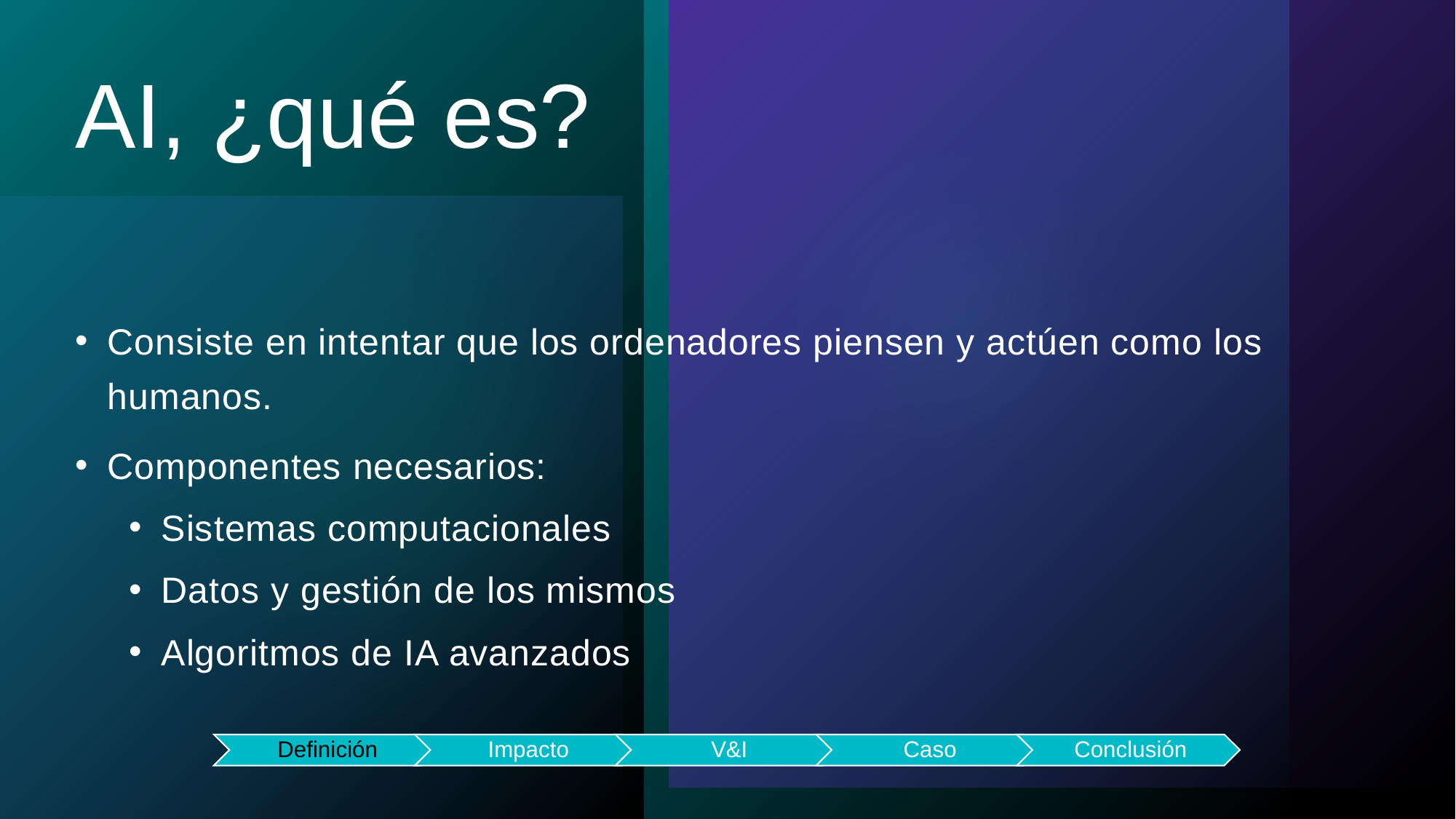

# AI, ¿qué es?
Consiste en intentar que los ordenadores piensen y actúen como los humanos.
Componentes necesarios:
Sistemas computacionales
Datos y gestión de los mismos
Algoritmos de IA avanzados
Definición
Impacto
V&I
Caso
Conclusión